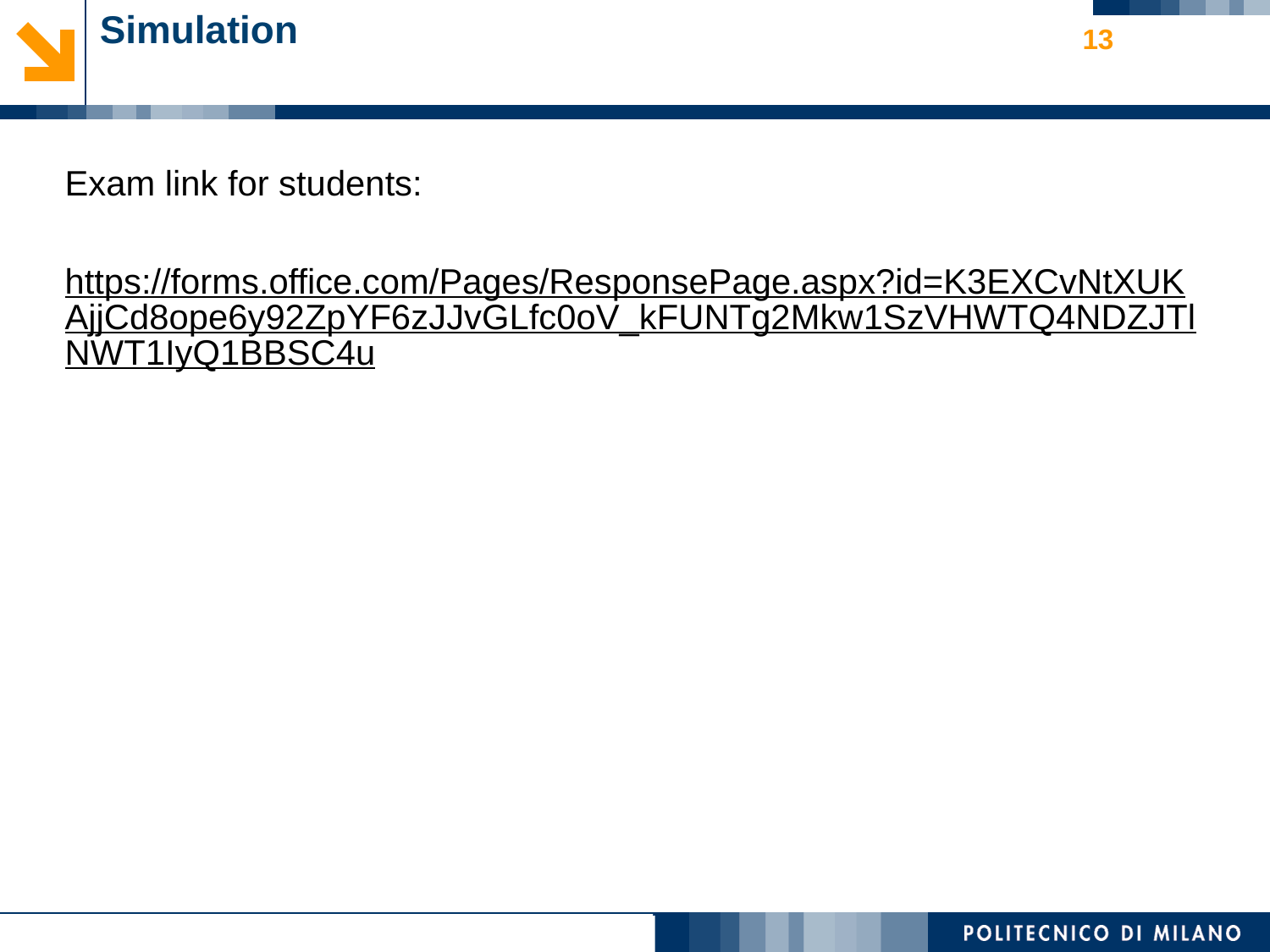

# Simulation
13
Exam link for students:

https://forms.office.com/Pages/ResponsePage.aspx?id=K3EXCvNtXUKAjjCd8ope6y92ZpYF6zJJvGLfc0oV_kFUNTg2Mkw1SzVHWTQ4NDZJTlNWT1IyQ1BBSC4u